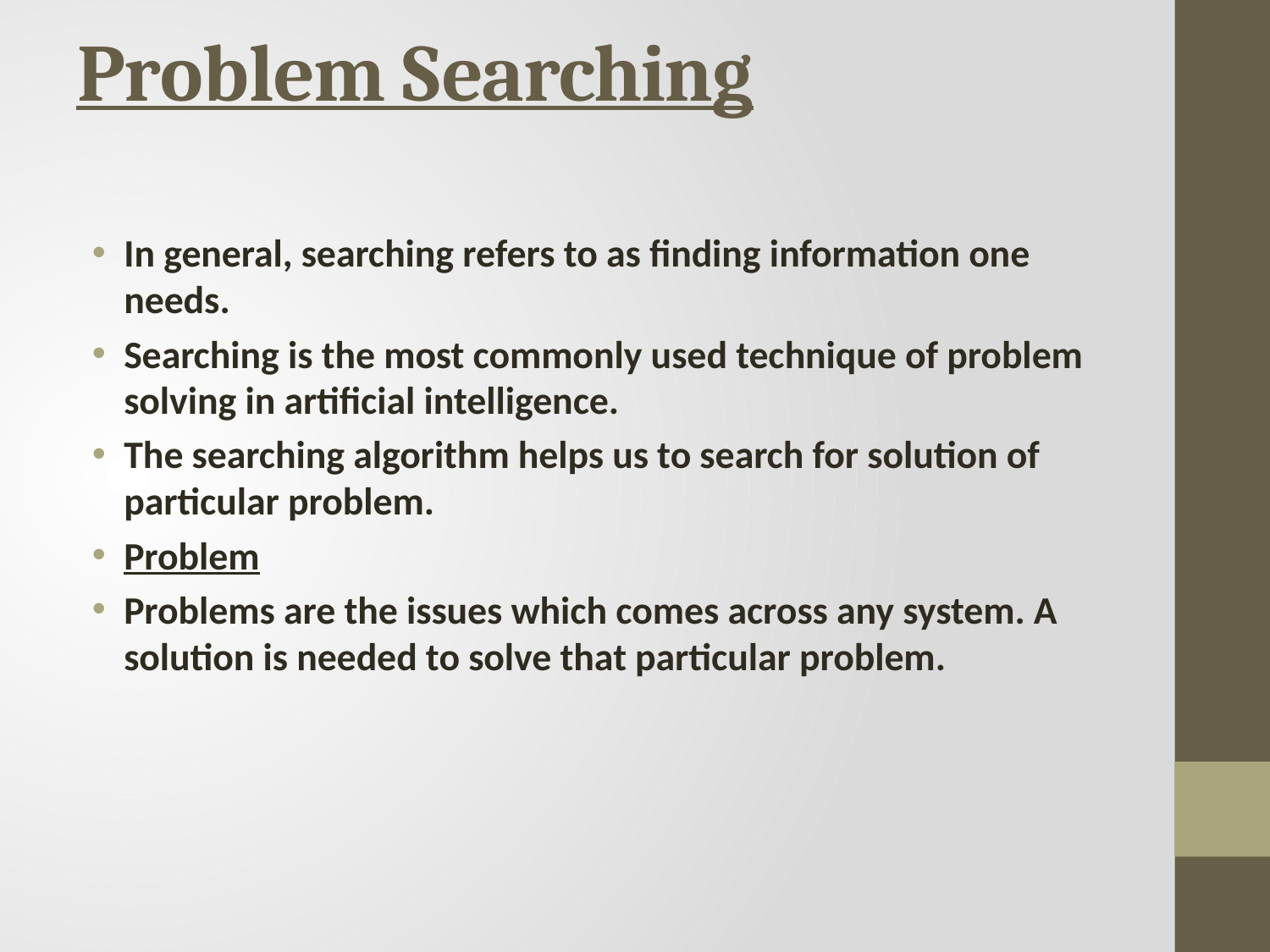

# Problem Searching
In general, searching refers to as finding information one needs.
Searching is the most commonly used technique of problem solving in artificial intelligence.
The searching algorithm helps us to search for solution of particular problem.
Problem
Problems are the issues which comes across any system. A solution is needed to solve that particular problem.